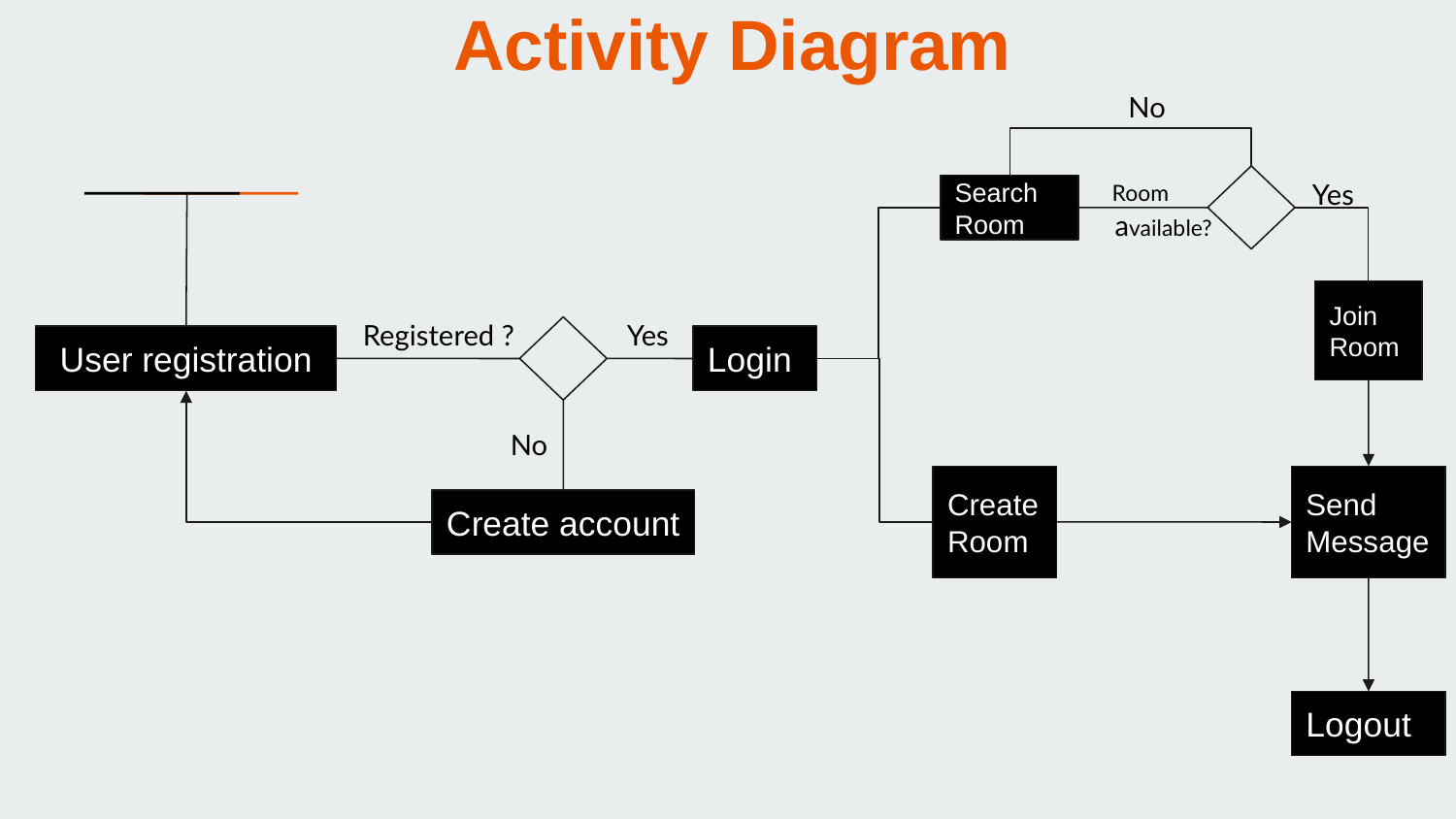

# Activity Diagram

No
Yes
Room

Search
Room
available?

Join
Room
Registered ?
Yes

User registration
Login

No
Create
Room
Send
Message
Create account

Logout